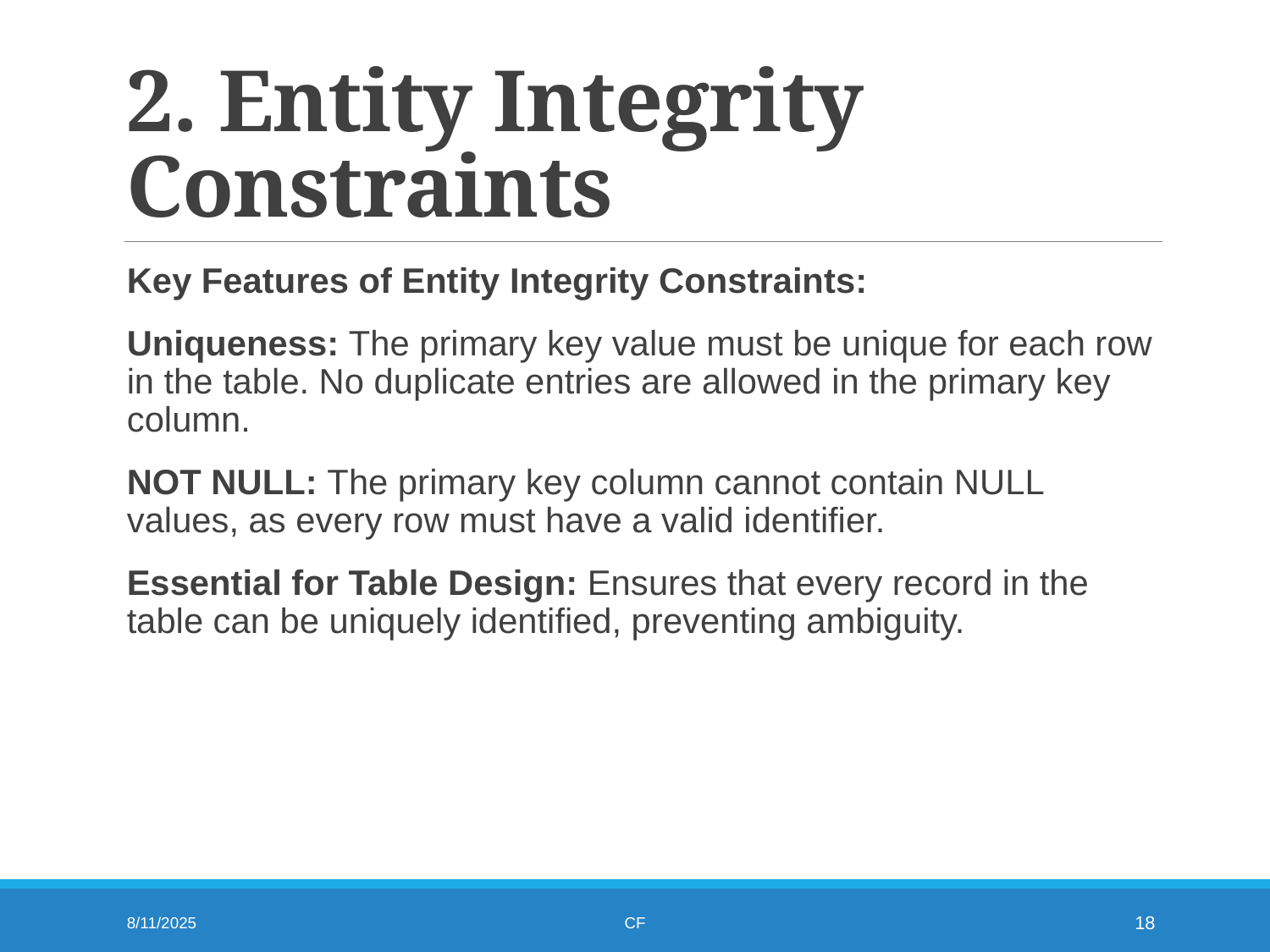

# 2. Entity Integrity Constraints
Key Features of Entity Integrity Constraints:
Uniqueness: The primary key value must be unique for each row in the table. No duplicate entries are allowed in the primary key column.
NOT NULL: The primary key column cannot contain NULL values, as every row must have a valid identifier.
Essential for Table Design: Ensures that every record in the table can be uniquely identified, preventing ambiguity.

8/11/2025
CF
18